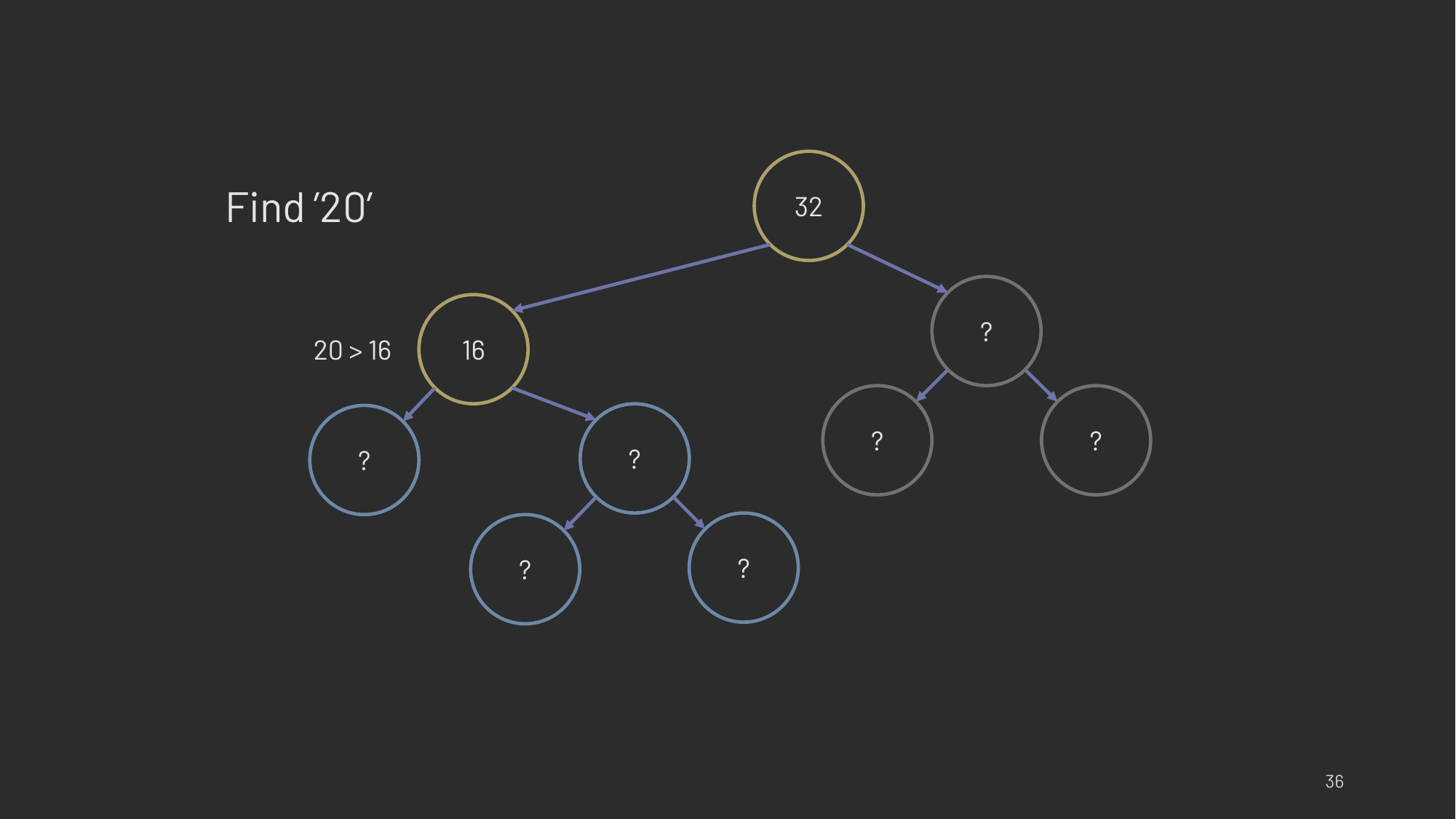

32
Find ’20’
?
16
20 > 16
?
?
?
?
?
?
36